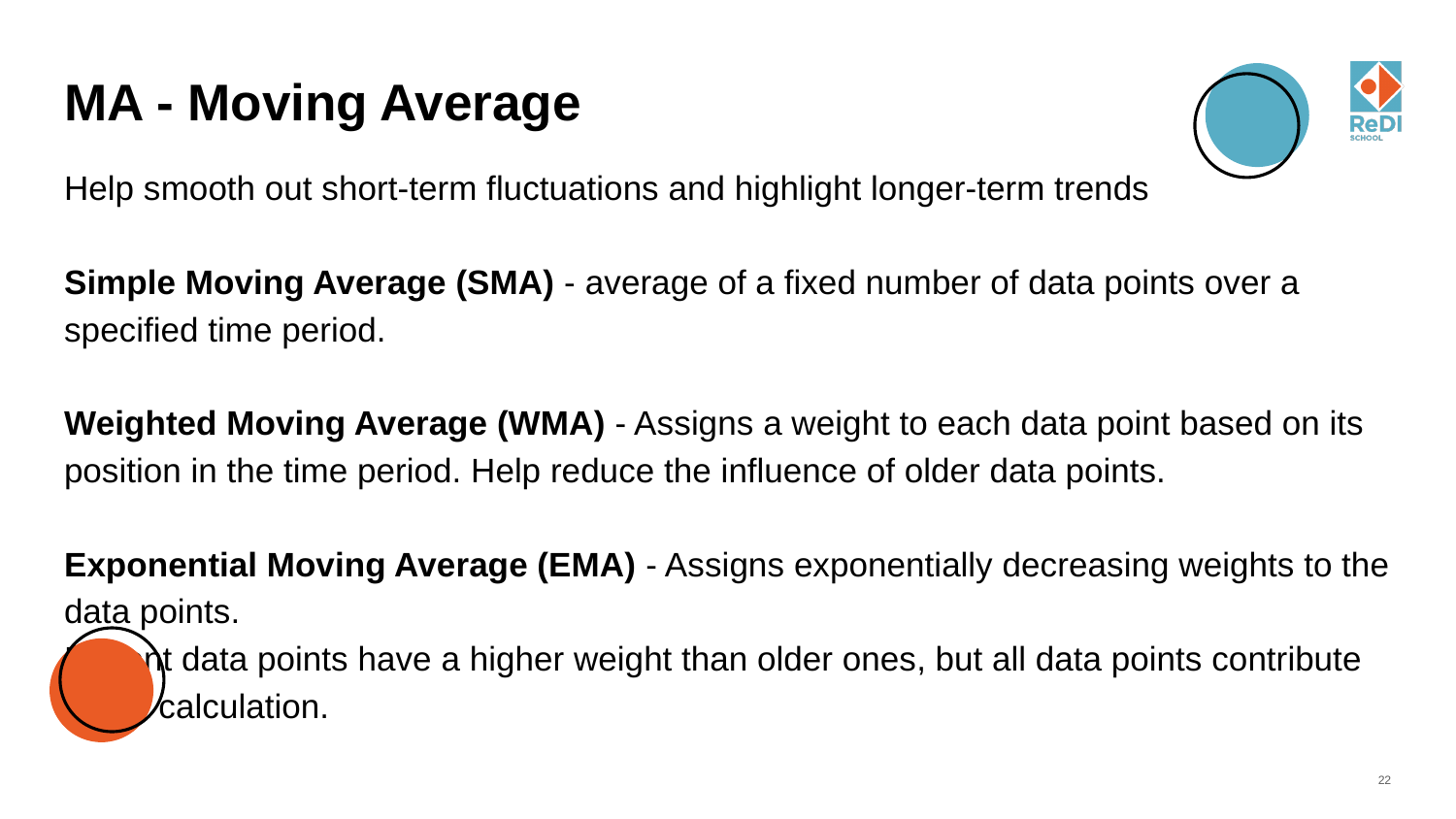

# MA - Moving Average

Help smooth out short-term fluctuations and highlight longer-term trends

Simple Moving Average (SMA) - average of a fixed number of data points over a specified time period.

Weighted Moving Average (WMA) - Assigns a weight to each data point based on its position in the time period. Help reduce the influence of older data points.

Exponential Moving Average (EMA) - Assigns exponentially decreasing weights to the data points.
Recent data points have a higher weight than older ones, but all data points contribute to the calculation.

22